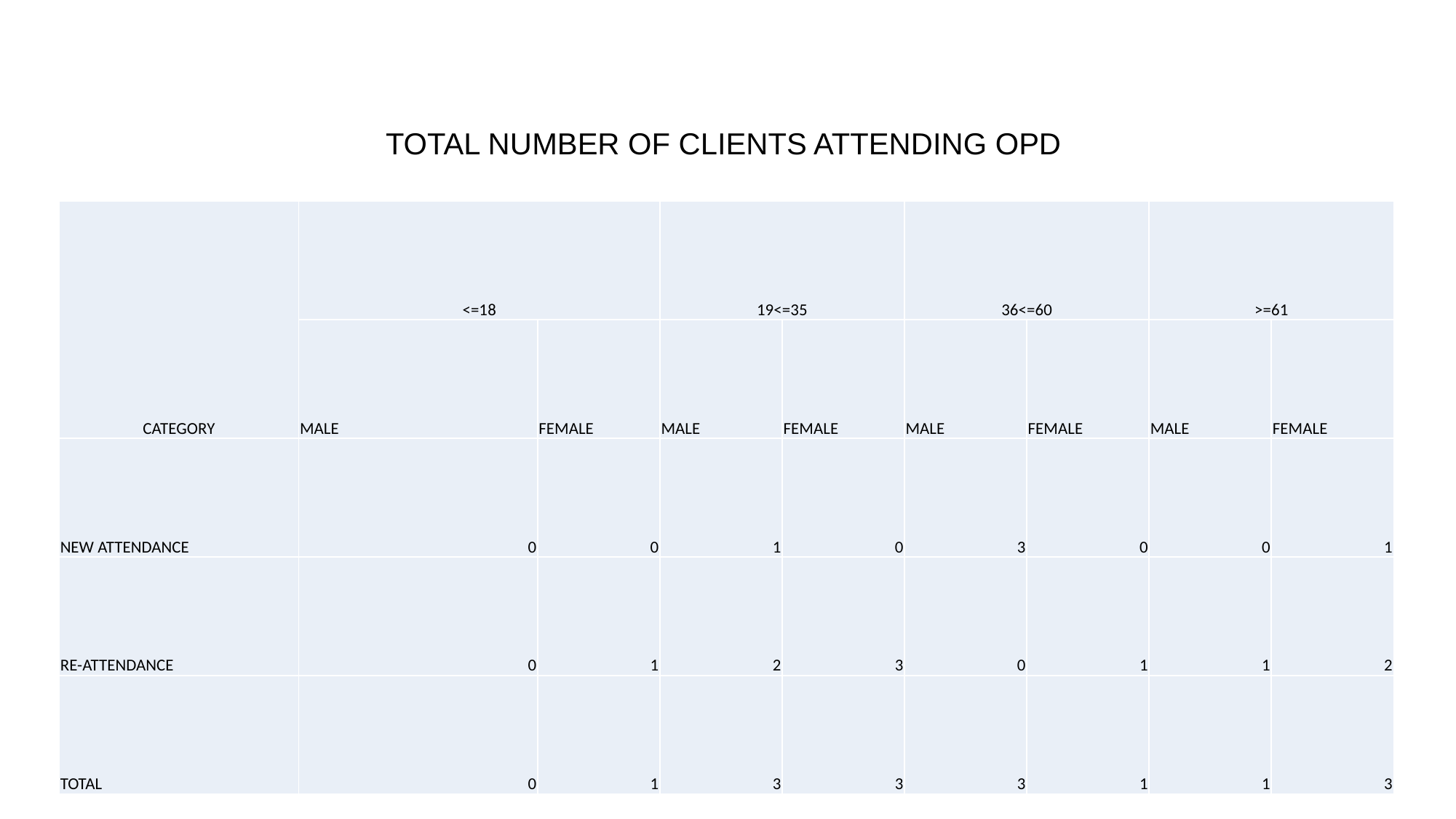

# TOTAL NUMBER OF CLIENTS ATTENDING OPD
| CATEGORY | <=18 |  | 19<=35 |  | 36<=60 |  | >=61 |  |
| --- | --- | --- | --- | --- | --- | --- | --- | --- |
|  | MALE | FEMALE | MALE | FEMALE | MALE | FEMALE | MALE | FEMALE |
| NEW ATTENDANCE | 0 | 0 | 1 | 0 | 3 | 0 | 0 | 1 |
| RE-ATTENDANCE | 0 | 1 | 2 | 3 | 0 | 1 | 1 | 2 |
| TOTAL | 0 | 1 | 3 | 3 | 3 | 1 | 1 | 3 |